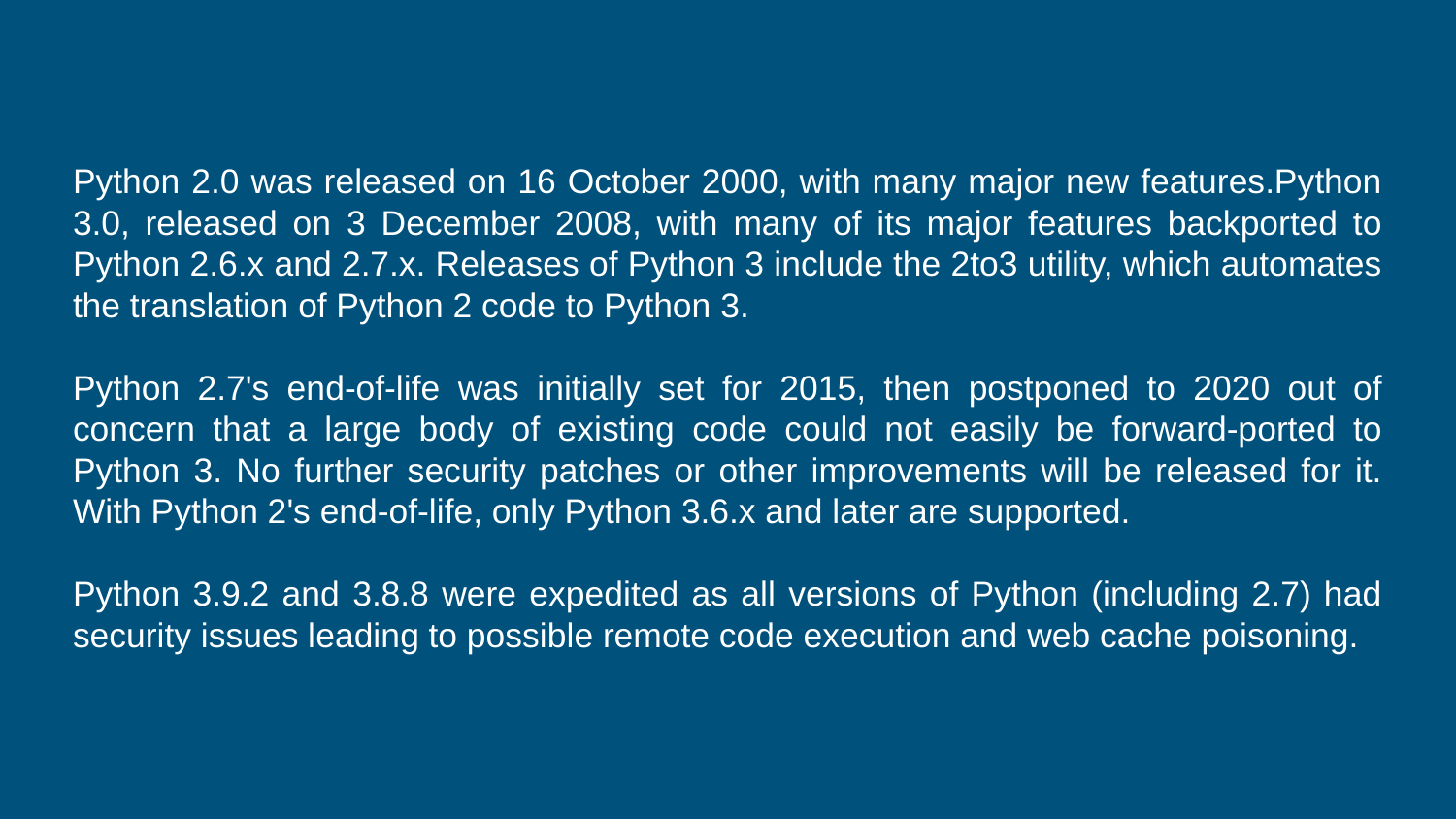

Python 2.0 was released on 16 October 2000, with many major new features.Python 3.0, released on 3 December 2008, with many of its major features backported to Python 2.6.x and 2.7.x. Releases of Python 3 include the 2to3 utility, which automates the translation of Python 2 code to Python 3.

Python 2.7's end-of-life was initially set for 2015, then postponed to 2020 out of concern that a large body of existing code could not easily be forward-ported to Python 3. No further security patches or other improvements will be released for it. With Python 2's end-of-life, only Python 3.6.x and later are supported.

Python 3.9.2 and 3.8.8 were expedited as all versions of Python (including 2.7) had security issues leading to possible remote code execution and web cache poisoning.